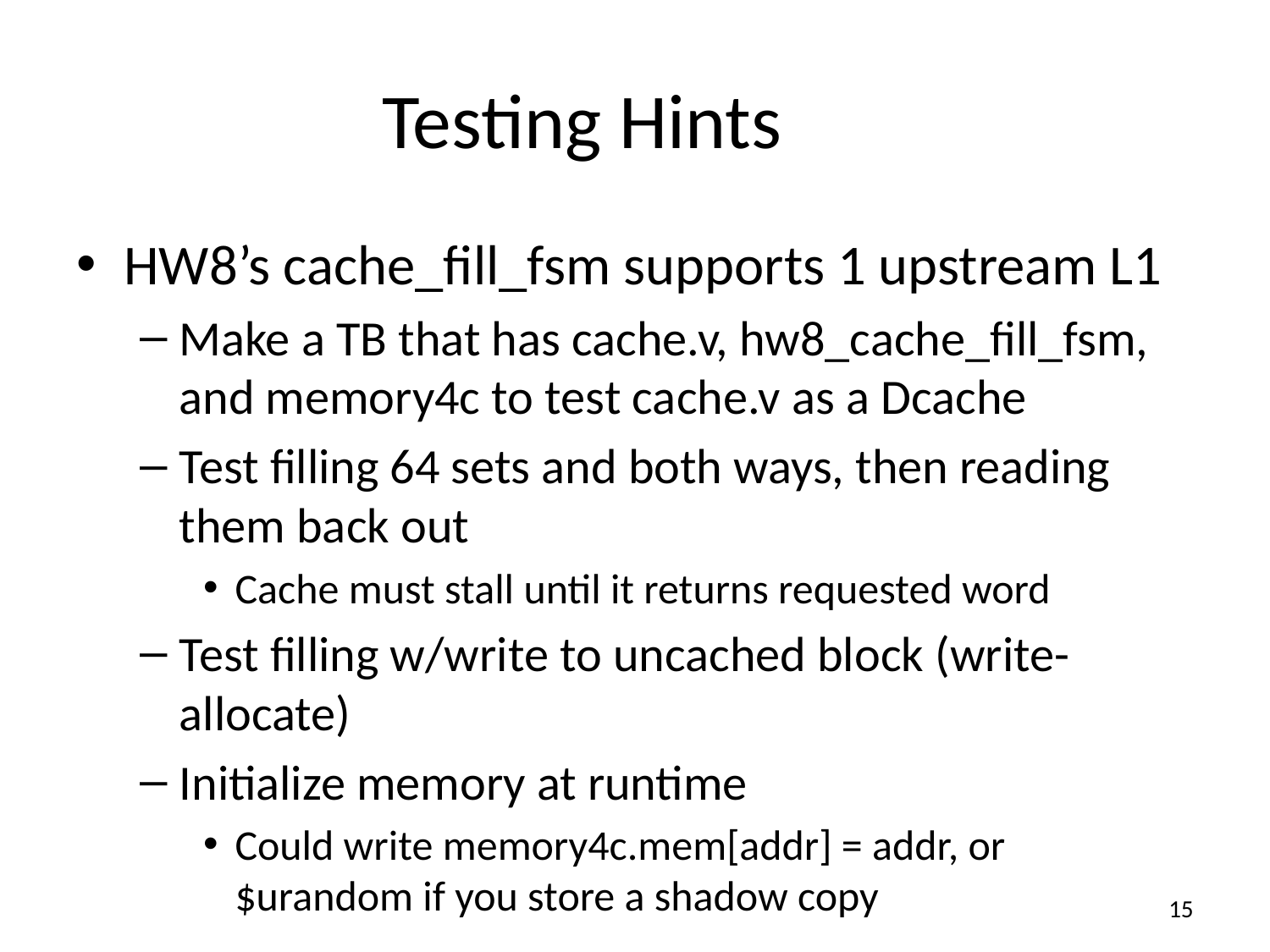

# Testing Hints
HW8’s cache_fill_fsm supports 1 upstream L1
Make a TB that has cache.v, hw8_cache_fill_fsm, and memory4c to test cache.v as a Dcache
Test filling 64 sets and both ways, then reading them back out
Cache must stall until it returns requested word
Test filling w/write to uncached block (write-allocate)
Initialize memory at runtime
Could write memory4c.mem[addr] = addr, or $urandom if you store a shadow copy
15